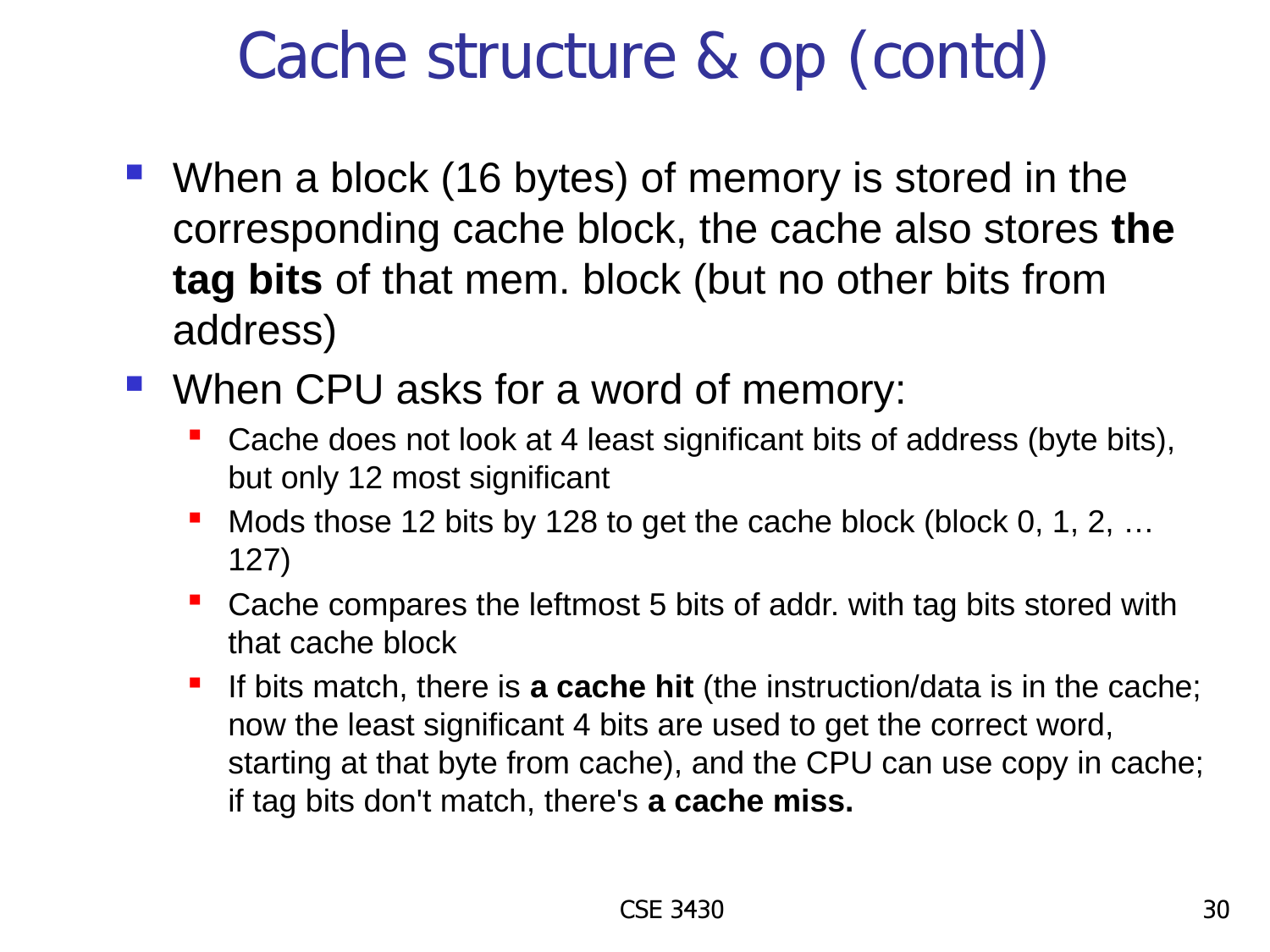

# Cache structure & op (contd)
When a block (16 bytes) of memory is stored in the corresponding cache block, the cache also stores the tag bits of that mem. block (but no other bits from address)
When CPU asks for a word of memory:
Cache does not look at 4 least significant bits of address (byte bits), but only 12 most significant
Mods those 12 bits by 128 to get the cache block (block 0, 1, 2, … 127)
Cache compares the leftmost 5 bits of addr. with tag bits stored with that cache block
If bits match, there is a cache hit (the instruction/data is in the cache; now the least significant 4 bits are used to get the correct word, starting at that byte from cache), and the CPU can use copy in cache; if tag bits don't match, there's a cache miss.
CSE 3430
30